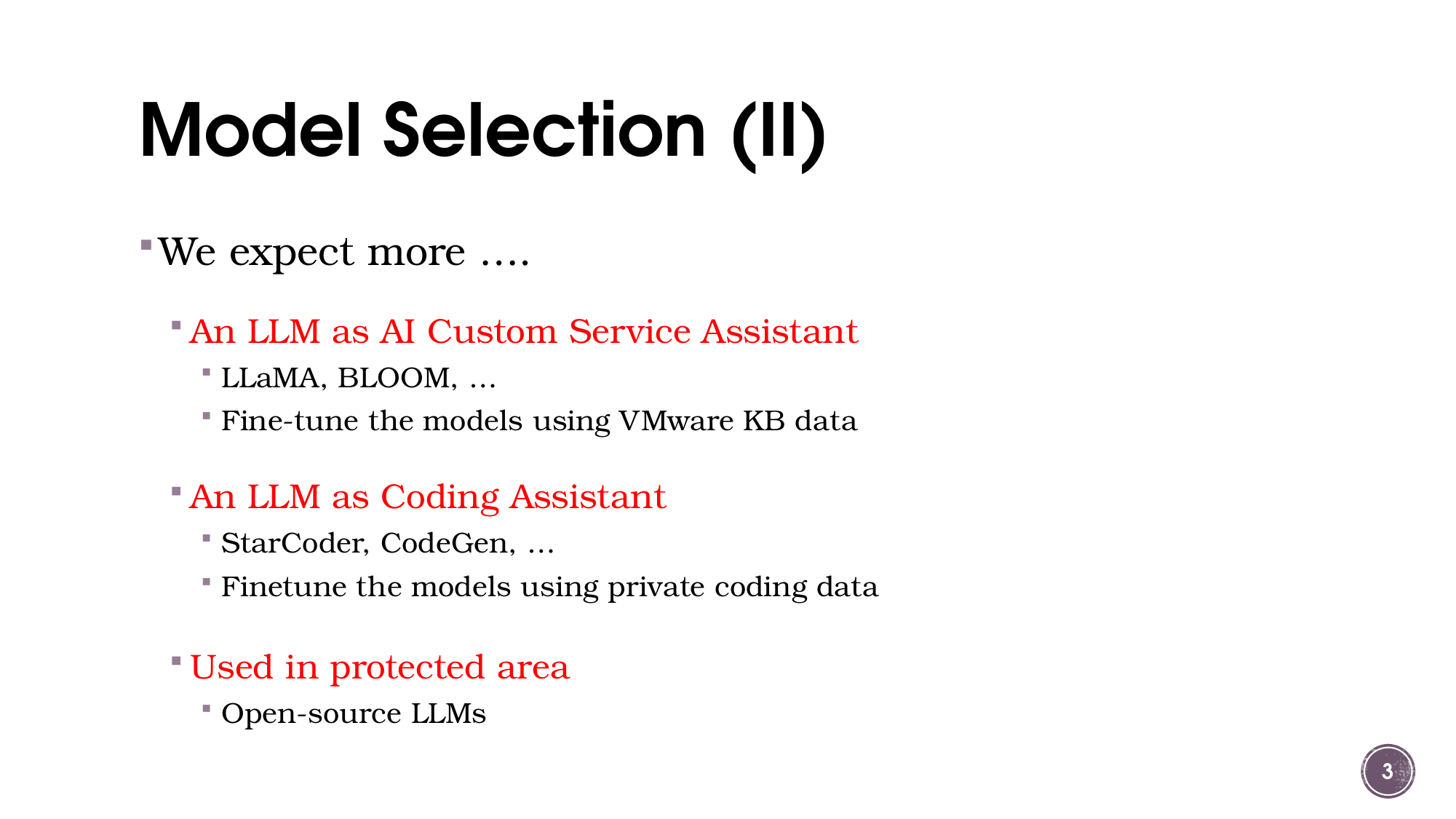

# Model Selection (II)
We expect more ….

An LLM as AI Custom Service Assistant
LLaMA, BLOOM, …
Fine-tune the models using VMware KB data

An LLM as Coding Assistant
StarCoder, CodeGen, …
Finetune the models using private coding data

Used in protected area
Open-source LLMs
3